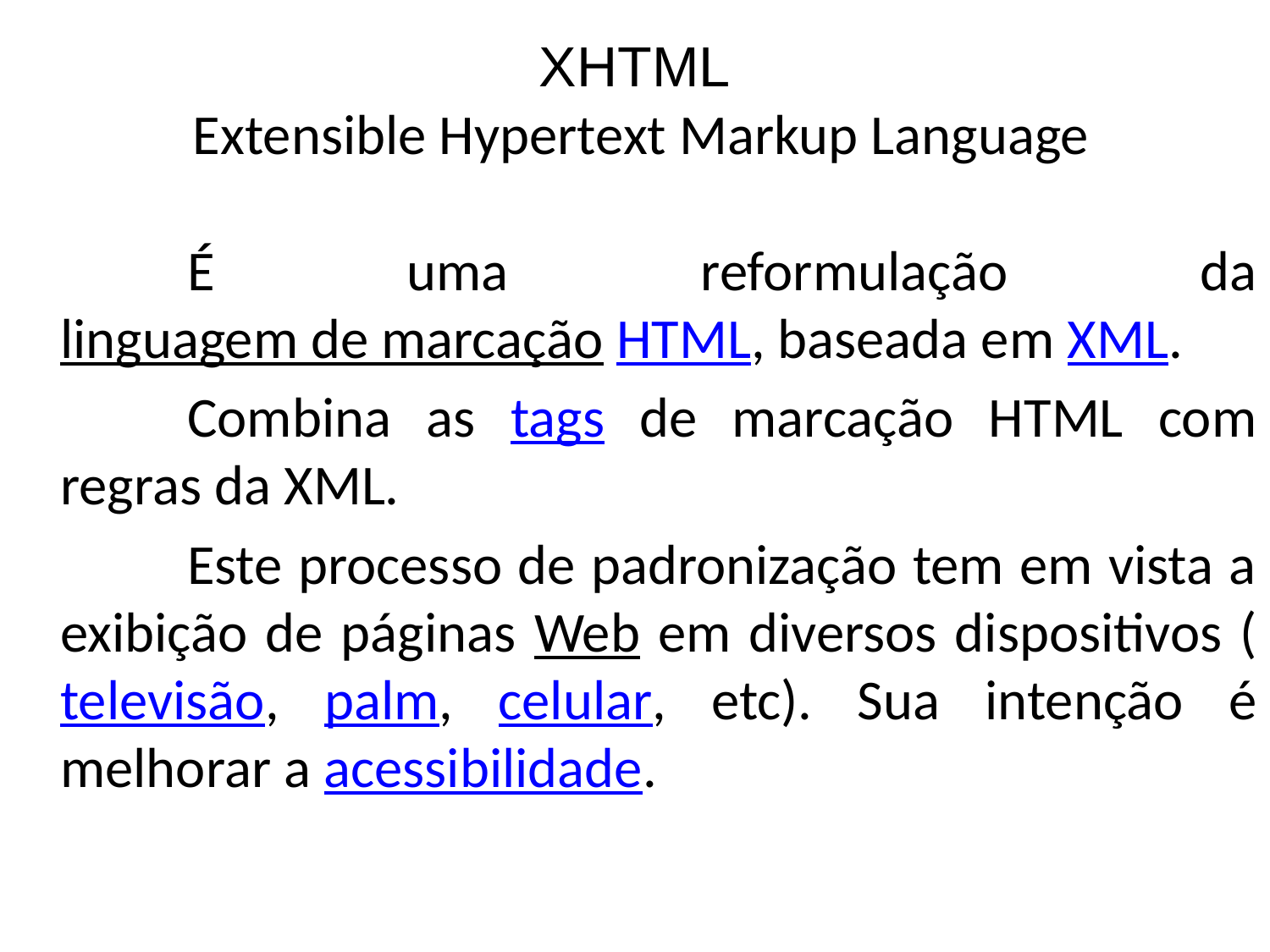

# XHTML Extensible Hypertext Markup Language
		É uma reformulação da linguagem de marcação HTML, baseada em XML.
		Combina as tags de marcação HTML com regras da XML.
		Este processo de padronização tem em vista a exibição de páginas Web em diversos dispositivos (televisão, palm, celular, etc). Sua intenção é melhorar a acessibilidade.